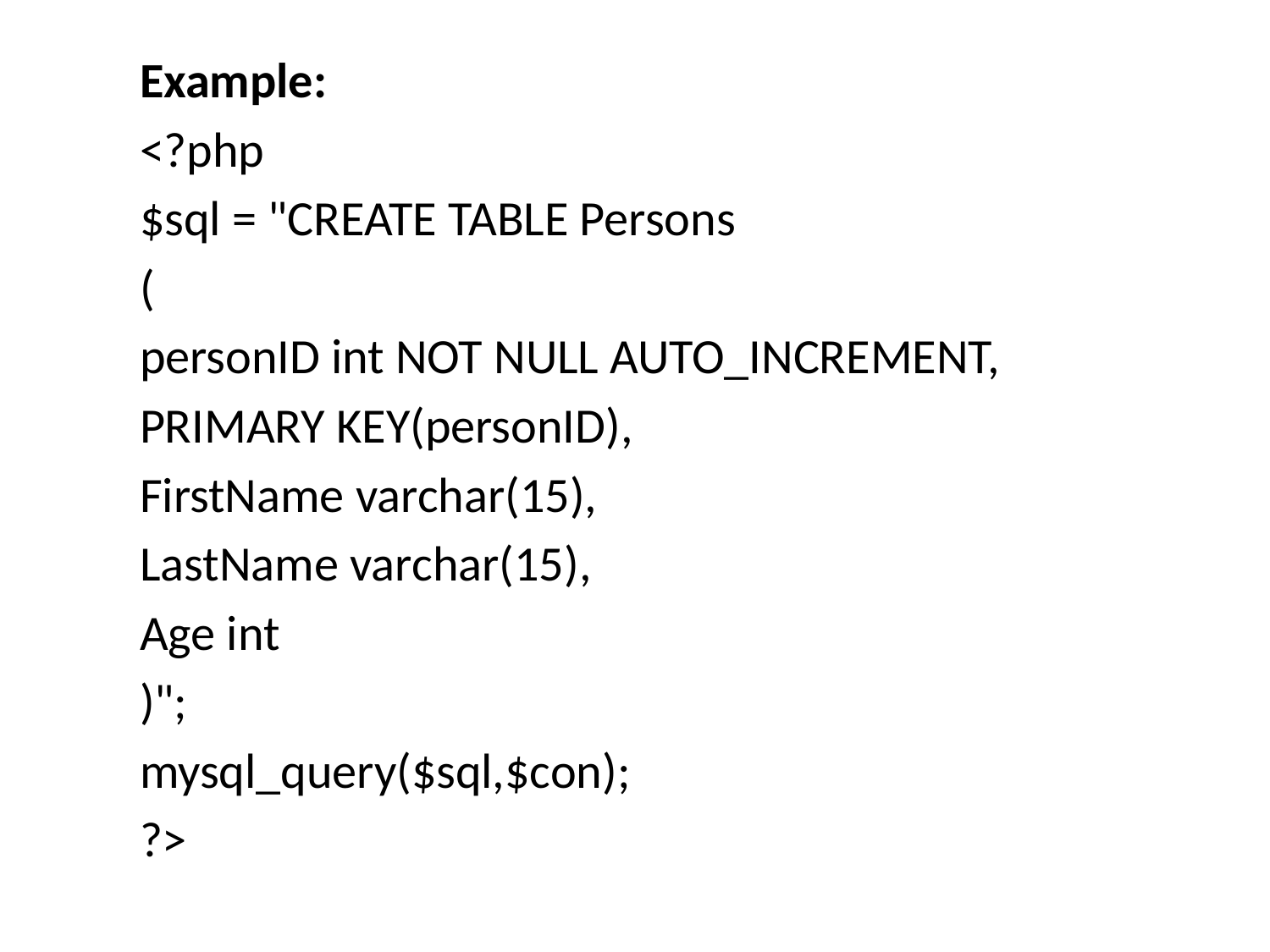

Example:
<?php
$sql = "CREATE TABLE Persons
(
personID int NOT NULL AUTO_INCREMENT,
PRIMARY KEY(personID),
FirstName varchar(15),
LastName varchar(15),
Age int
)";
mysql_query($sql,$con);
?>